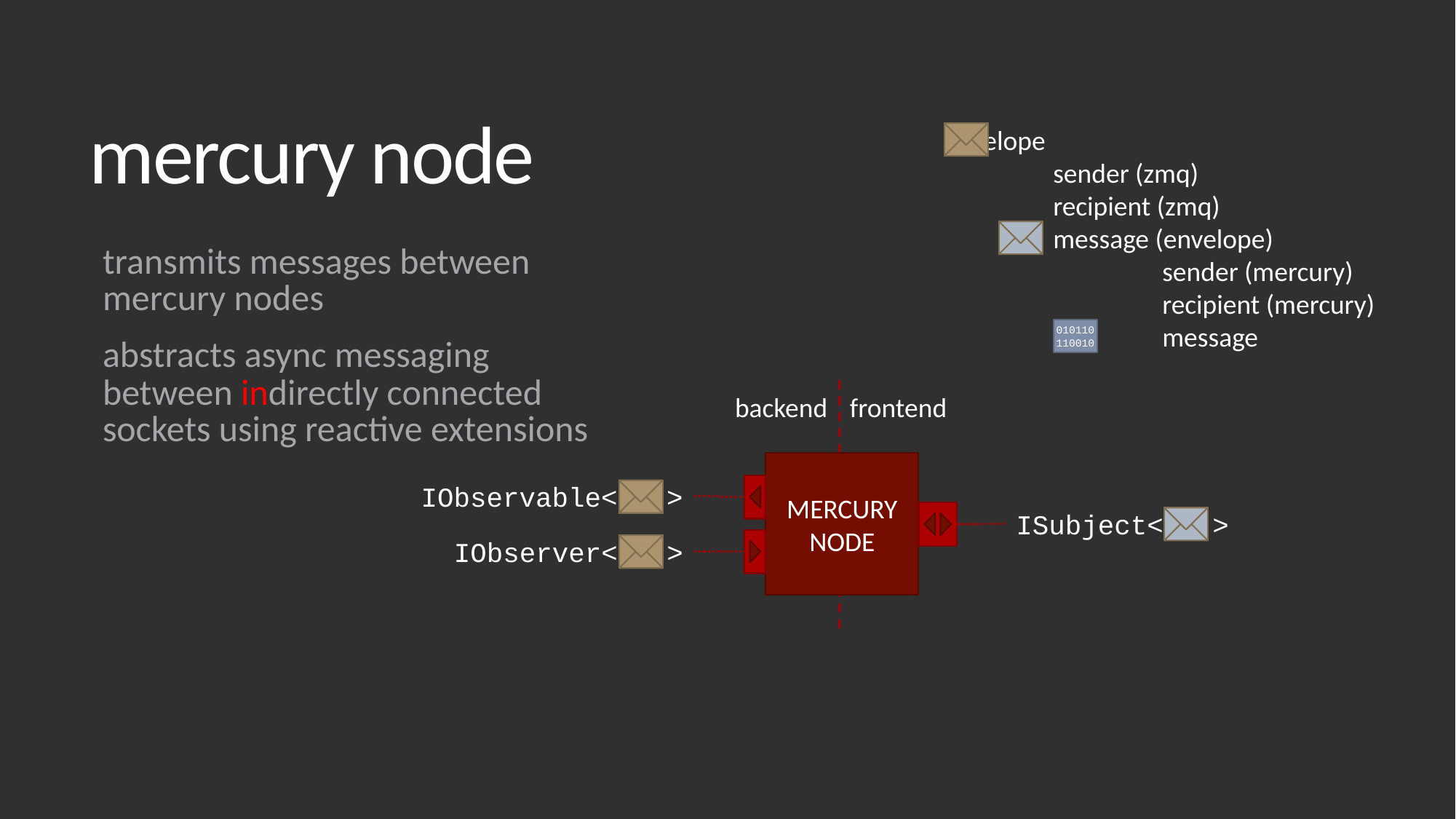

# mercury node
envelope
	sender (zmq)
	recipient (zmq)
	message (envelope)
		sender (mercury)
		recipient (mercury)
		message

transmits messages between mercury nodes
abstracts async messaging between indirectly connected sockets using reactive extensions
010110110010
backend
frontend
MERCURY NODE

IObservable<   >

ISubject<   >

IObserver<   >